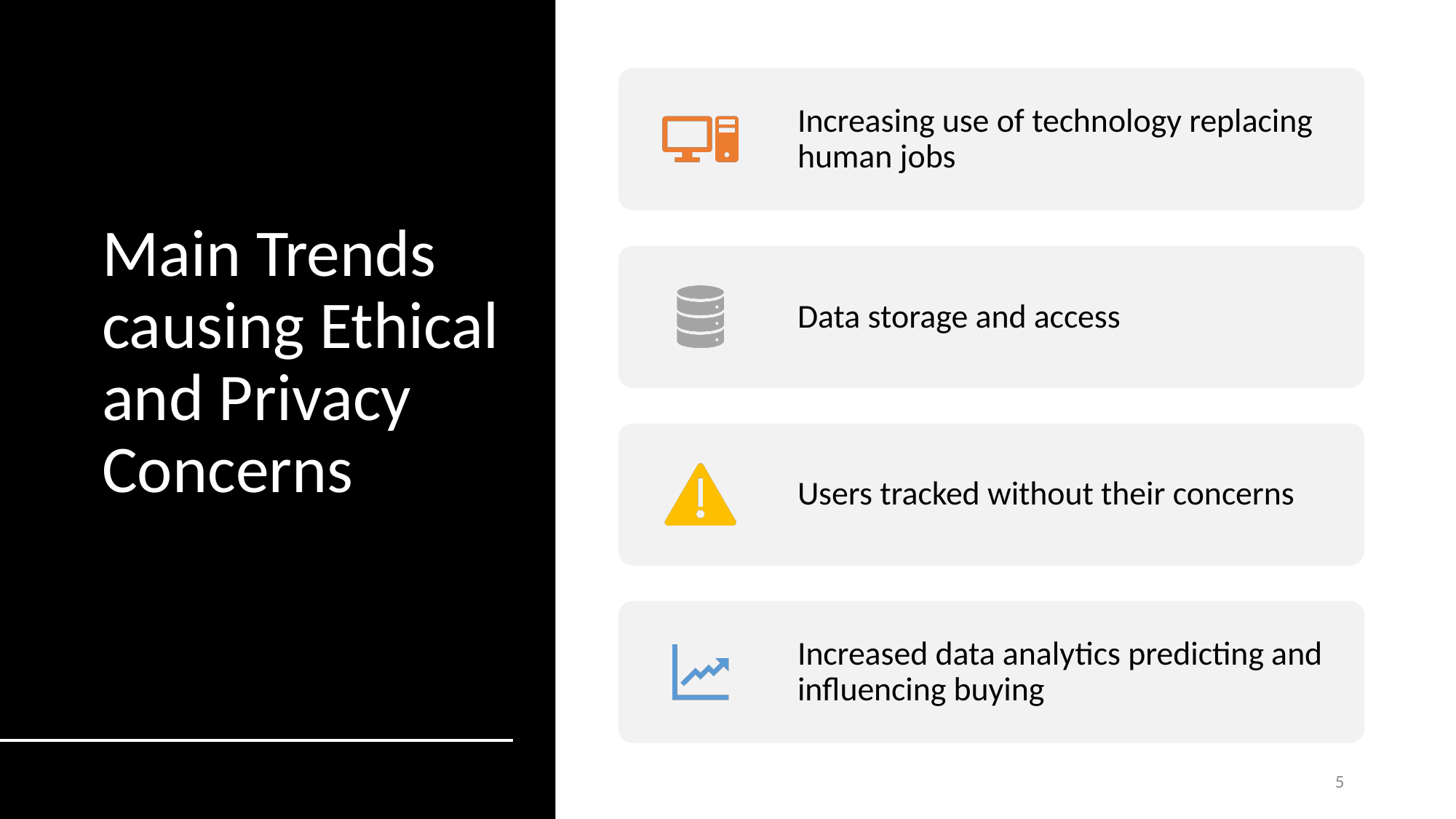

# Main Trends causing Ethical and Privacy Concerns
Increasing use of technology replacing human jobs
Data storage and access
Users tracked without their concerns
Increased data analytics predicting and influencing buying
5